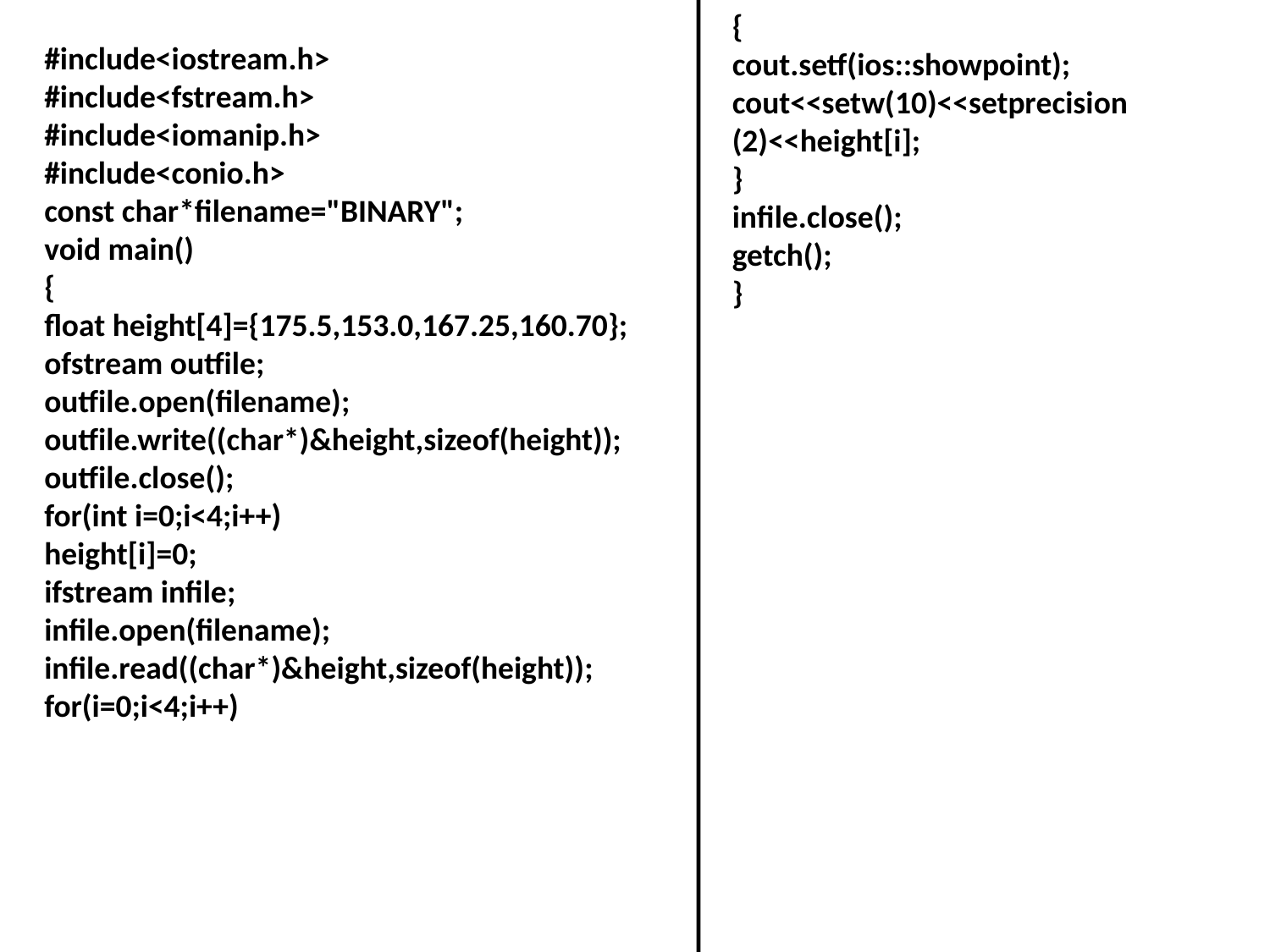

{
cout.setf(ios::showpoint);
cout<<setw(10)<<setprecision (2)<<height[i];
}
infile.close();
getch();
}
#include<iostream.h>
#include<fstream.h>
#include<iomanip.h>
#include<conio.h>
const char*filename="BINARY";
void main()
{
float height[4]={175.5,153.0,167.25,160.70};
ofstream outfile;
outfile.open(filename);
outfile.write((char*)&height,sizeof(height));
outfile.close();
for(int i=0;i<4;i++)
height[i]=0;
ifstream infile;
infile.open(filename);
infile.read((char*)&height,sizeof(height));
for(i=0;i<4;i++)